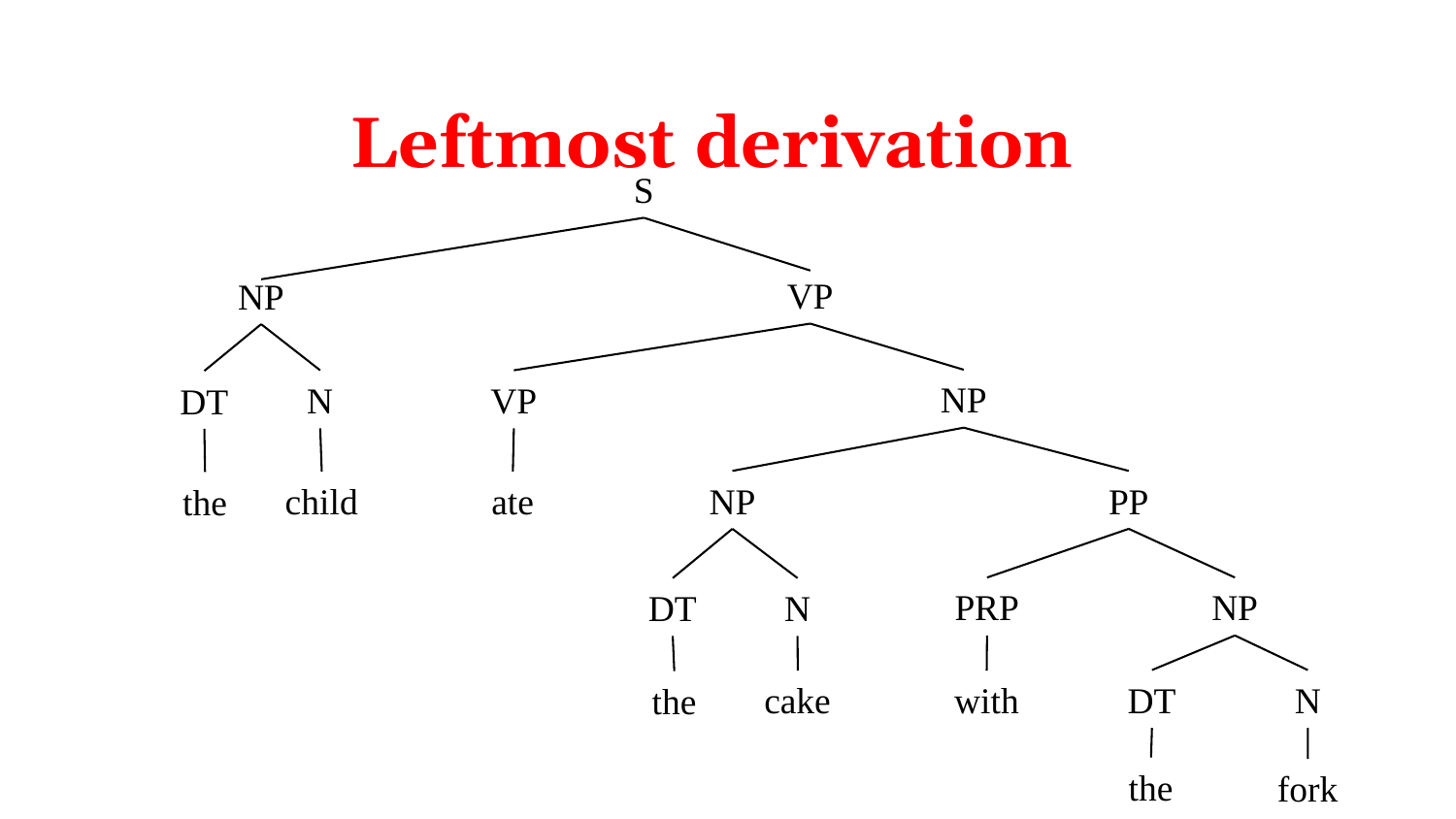

# Leftmost derivation
S
VP
NP
NP
VP
N
DT
NP
PP
child
ate
the
DT
N
PRP
NP
with
DT
N
the
cake
the
fork